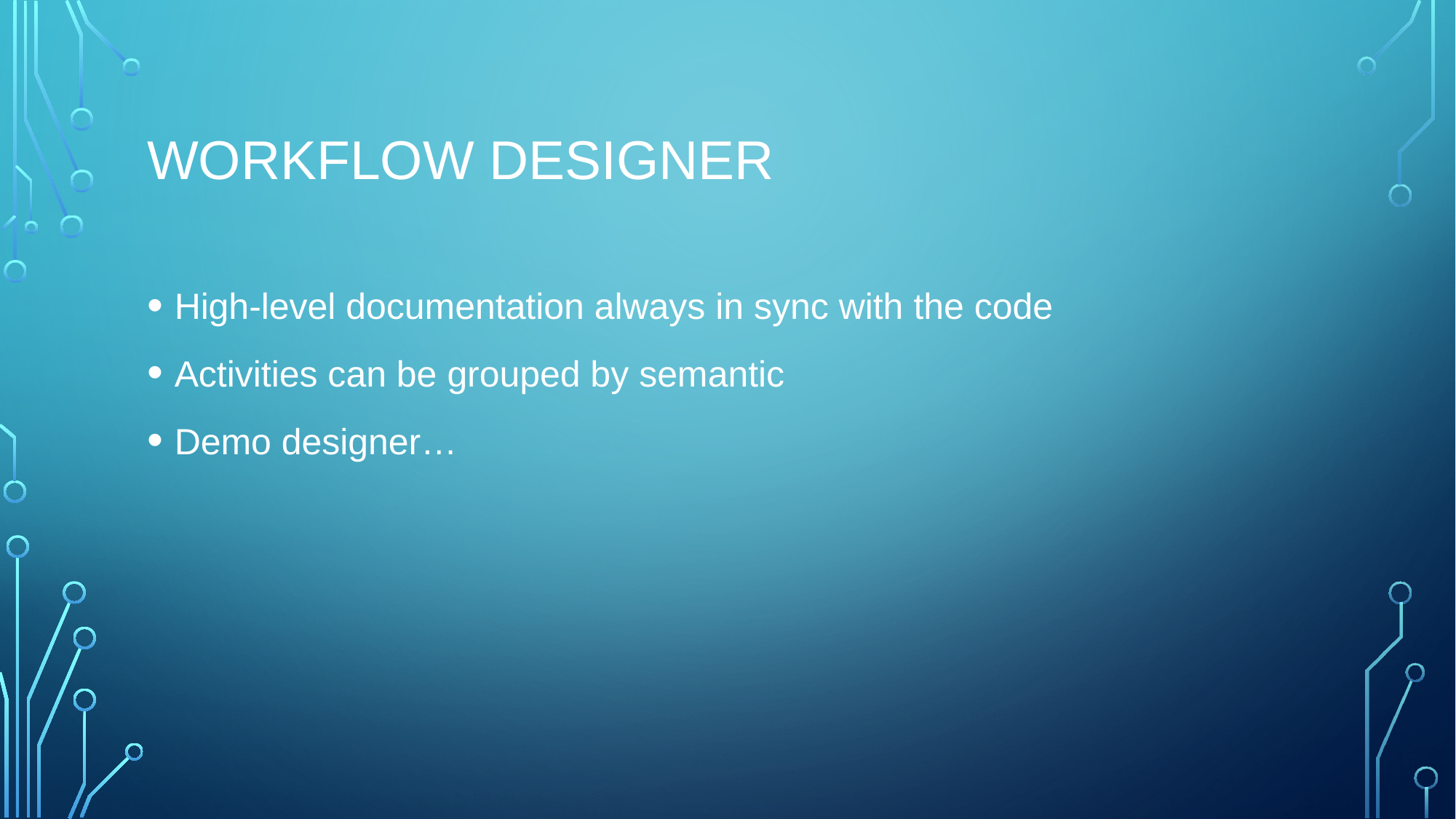

# Workflow Designer
High-level documentation always in sync with the code
Activities can be grouped by semantic
Demo designer…